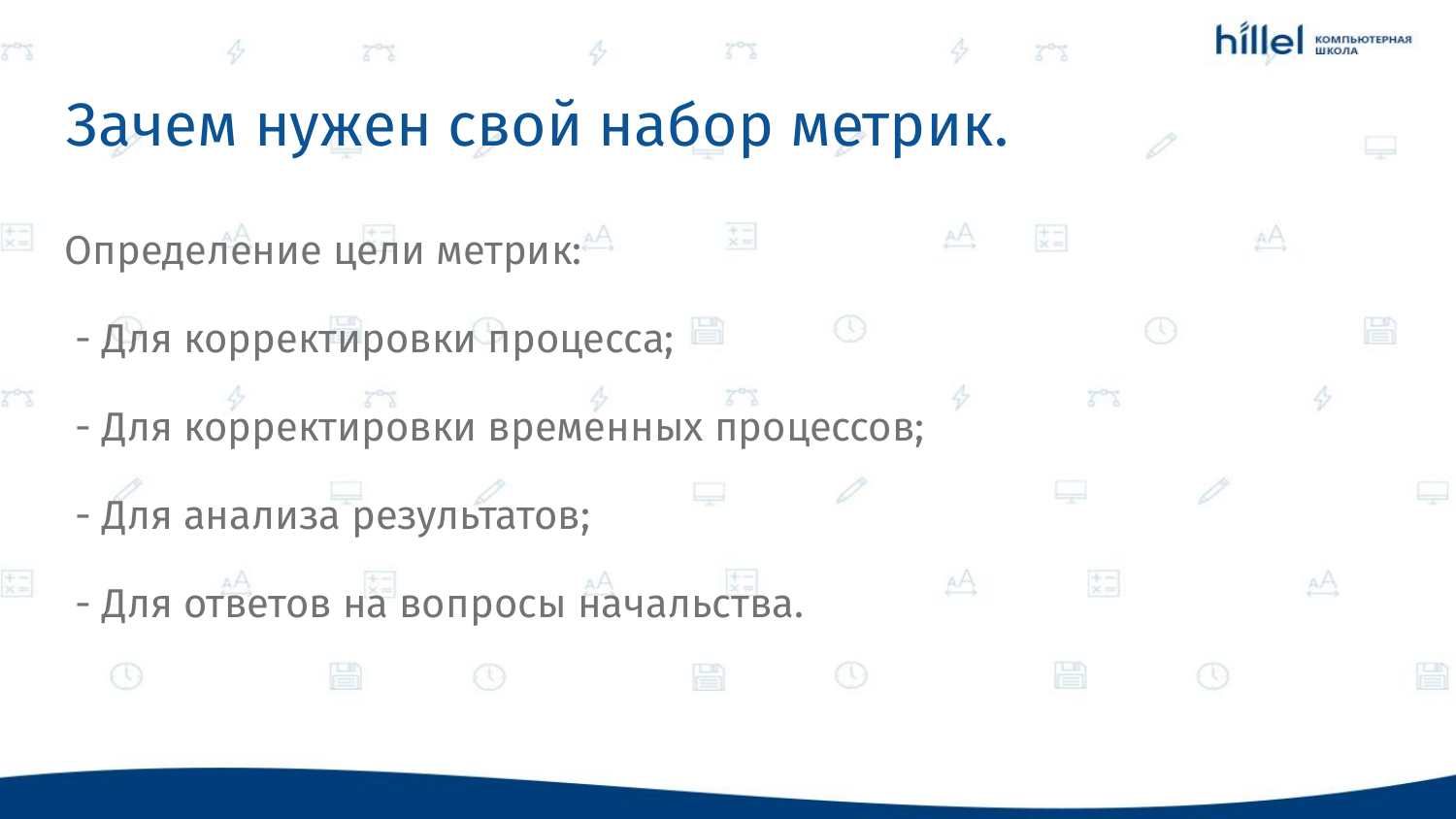

Зачем нужен свой набор метрик.
Определение цели метрик:
 - Для корректировки процесса;
 - Для корректировки временных процессов;
 - Для анализа результатов;
 - Для ответов на вопросы начальства.